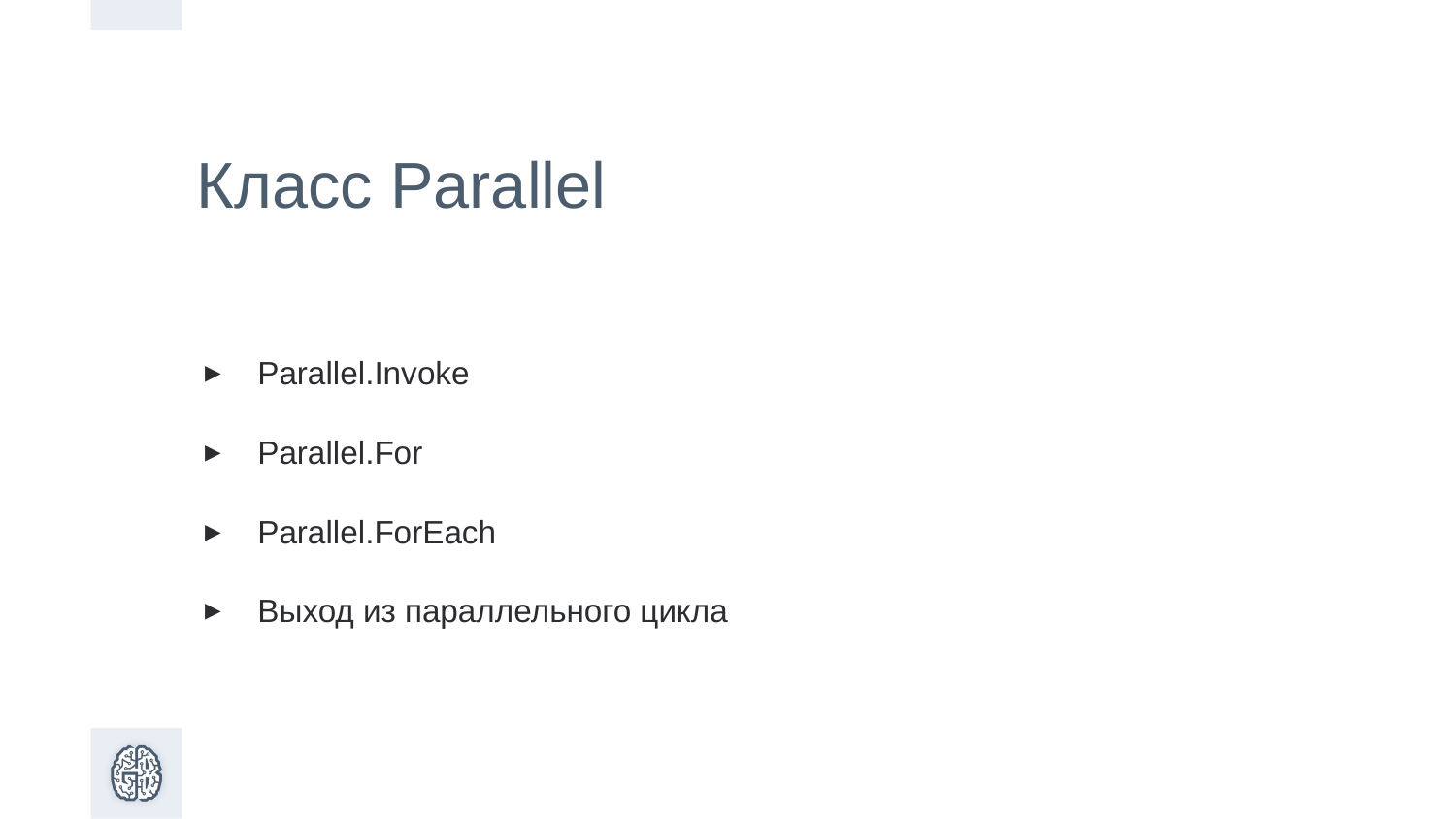

Класс Parallel
Parallel.Invoke
Parallel.For
Parallel.ForEach
Выход из параллельного цикла